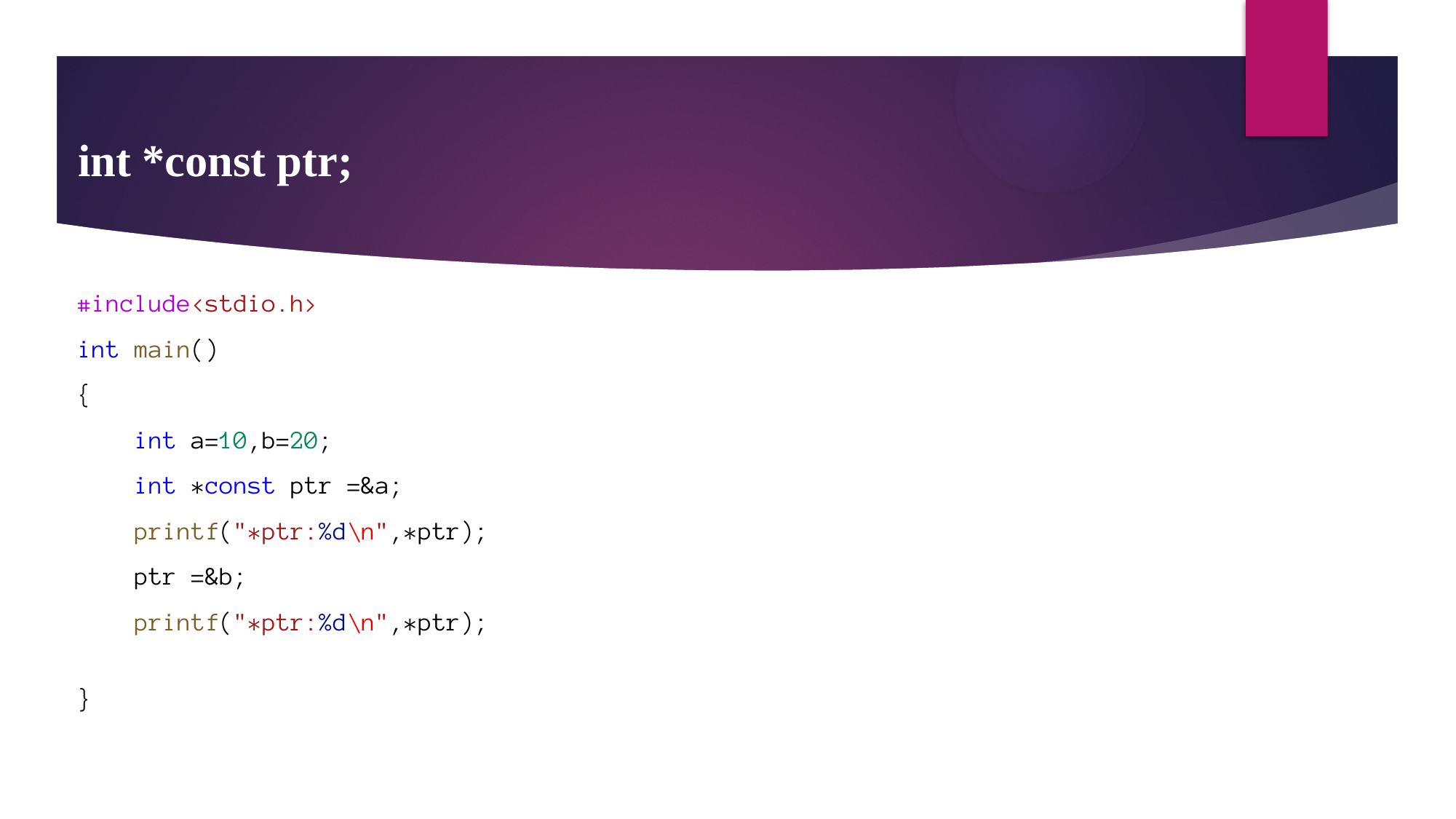

# int *const ptr;
#include<stdio.h>
int main()
{
    int a=10,b=20;
    int *const ptr =&a;
    printf("*ptr:%d\n",*ptr);
    ptr =&b;
    printf("*ptr:%d\n",*ptr);
}